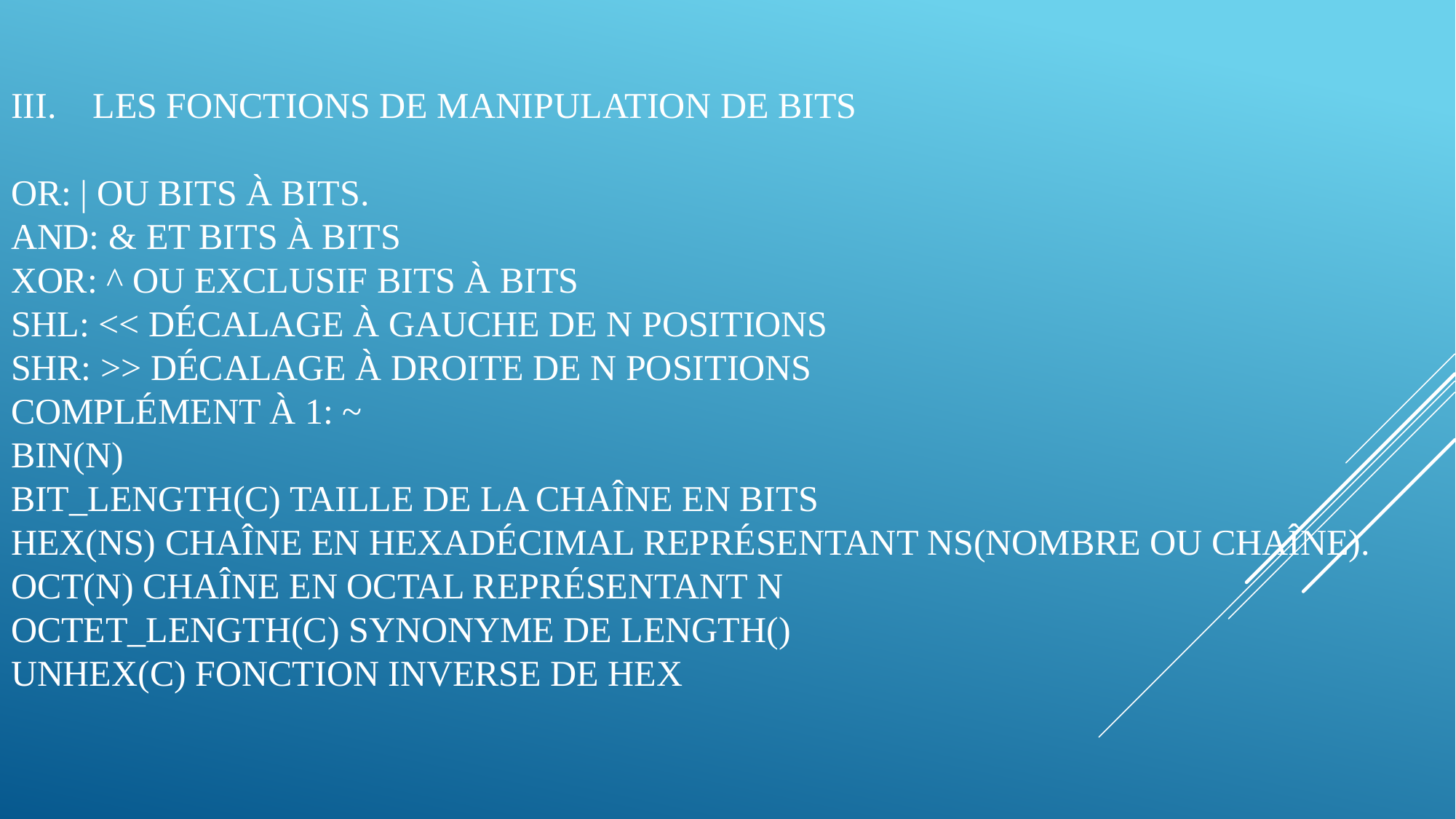

# III.    Les fonctions de manipulation de bits OR: | OU bits à bits. AND: & ET bits à bits XOR: ^ OU exclusif bits à bits SHL: << Décalage à gauche de n positions SHR: >> Décalage à droite de n positions Complément à 1: ~ BIN(n) BIT_LENGTH(c) Taille de la chaîne en bits HEX(ns) Chaîne en hexadécimal représentant ns(nombre ou chaîne). OCT(n) Chaîne en octal représentant n OCTET_LENGTH(c) Synonyme de LENGTH() UNHEX(c) Fonction inverse de HEX